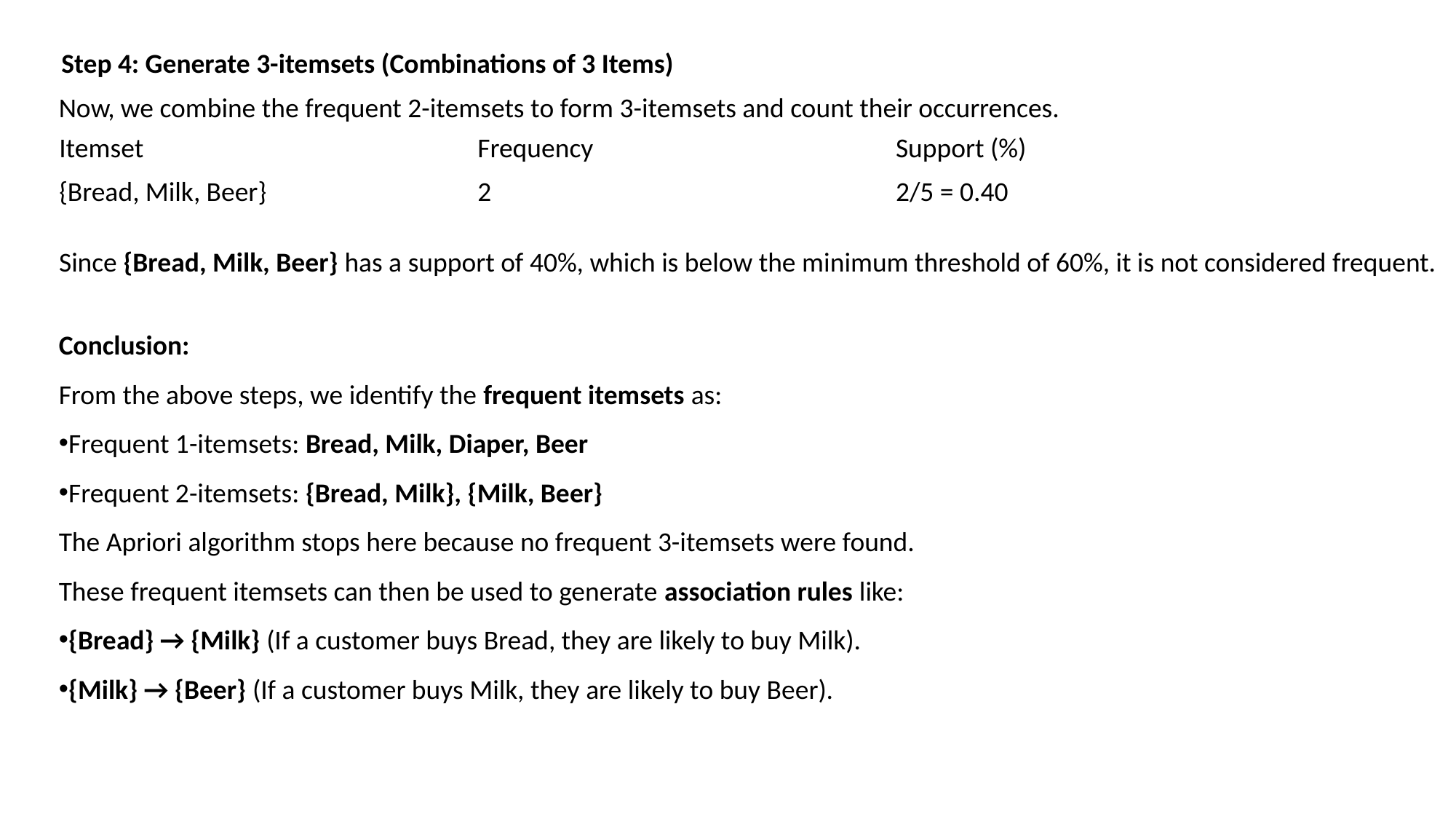

Step 4: Generate 3-itemsets (Combinations of 3 Items)
Now, we combine the frequent 2-itemsets to form 3-itemsets and count their occurrences.
| Itemset | Frequency | Support (%) |
| --- | --- | --- |
| {Bread, Milk, Beer} | 2 | 2/5 = 0.40 |
| --- | --- | --- |
Since {Bread, Milk, Beer} has a support of 40%, which is below the minimum threshold of 60%, it is not considered frequent.
Conclusion:
From the above steps, we identify the frequent itemsets as:
Frequent 1-itemsets: Bread, Milk, Diaper, Beer
Frequent 2-itemsets: {Bread, Milk}, {Milk, Beer}
The Apriori algorithm stops here because no frequent 3-itemsets were found.
These frequent itemsets can then be used to generate association rules like:
{Bread} → {Milk} (If a customer buys Bread, they are likely to buy Milk).
{Milk} → {Beer} (If a customer buys Milk, they are likely to buy Beer).